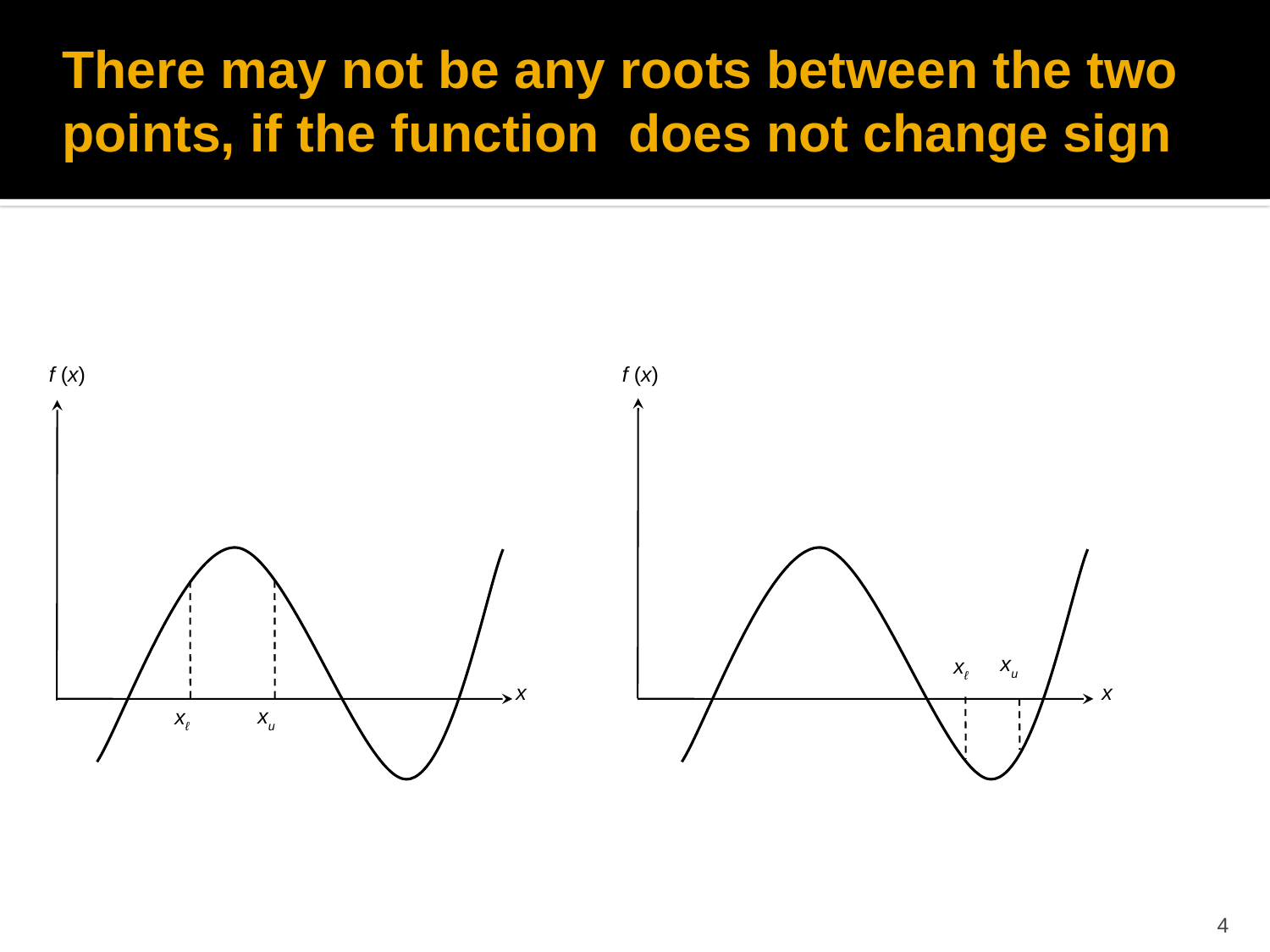

# There may not be any roots between the two points, if the function  does not change sign

f (x)
f (x)

xu
xℓ
x
x
xℓ
xu

4